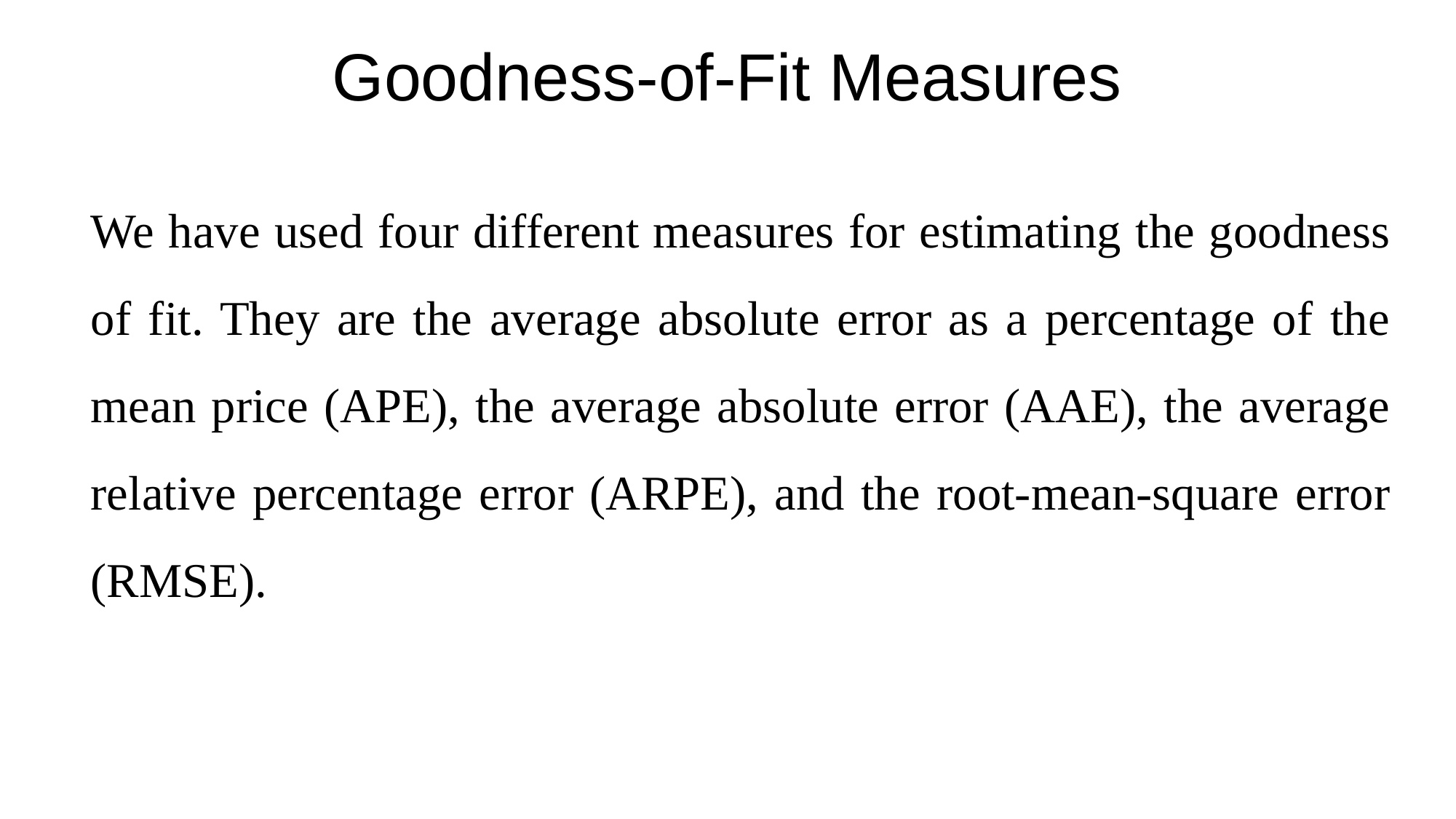

# Goodness-of-Fit Measures
We have used four different measures for estimating the goodness of fit. They are the average absolute error as a percentage of the mean price (APE), the average absolute error (AAE), the average relative percentage error (ARPE), and the root-mean-square error (RMSE).